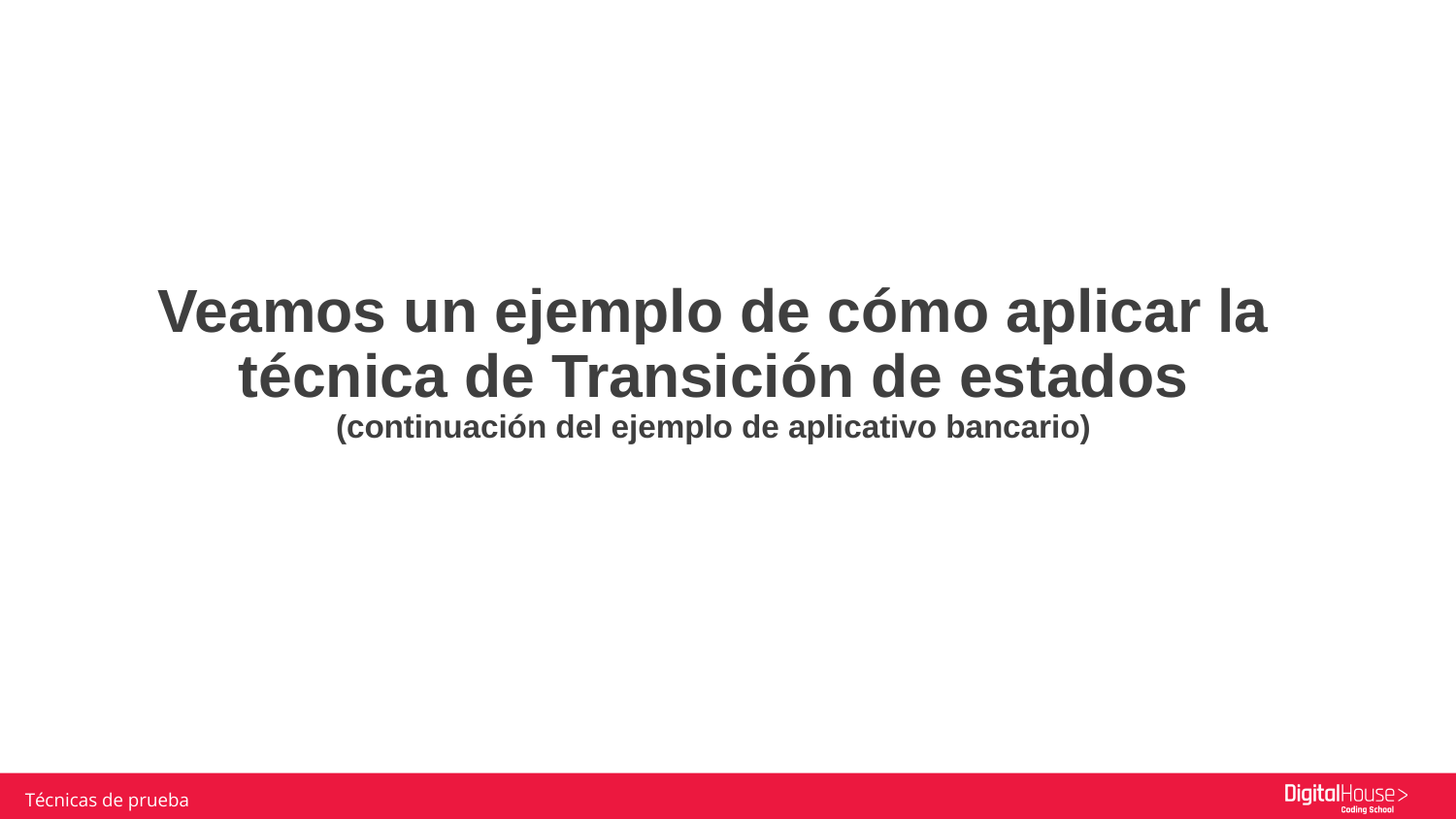

Veamos un ejemplo de cómo aplicar la
técnica de Transición de estados
(continuación del ejemplo de aplicativo bancario)